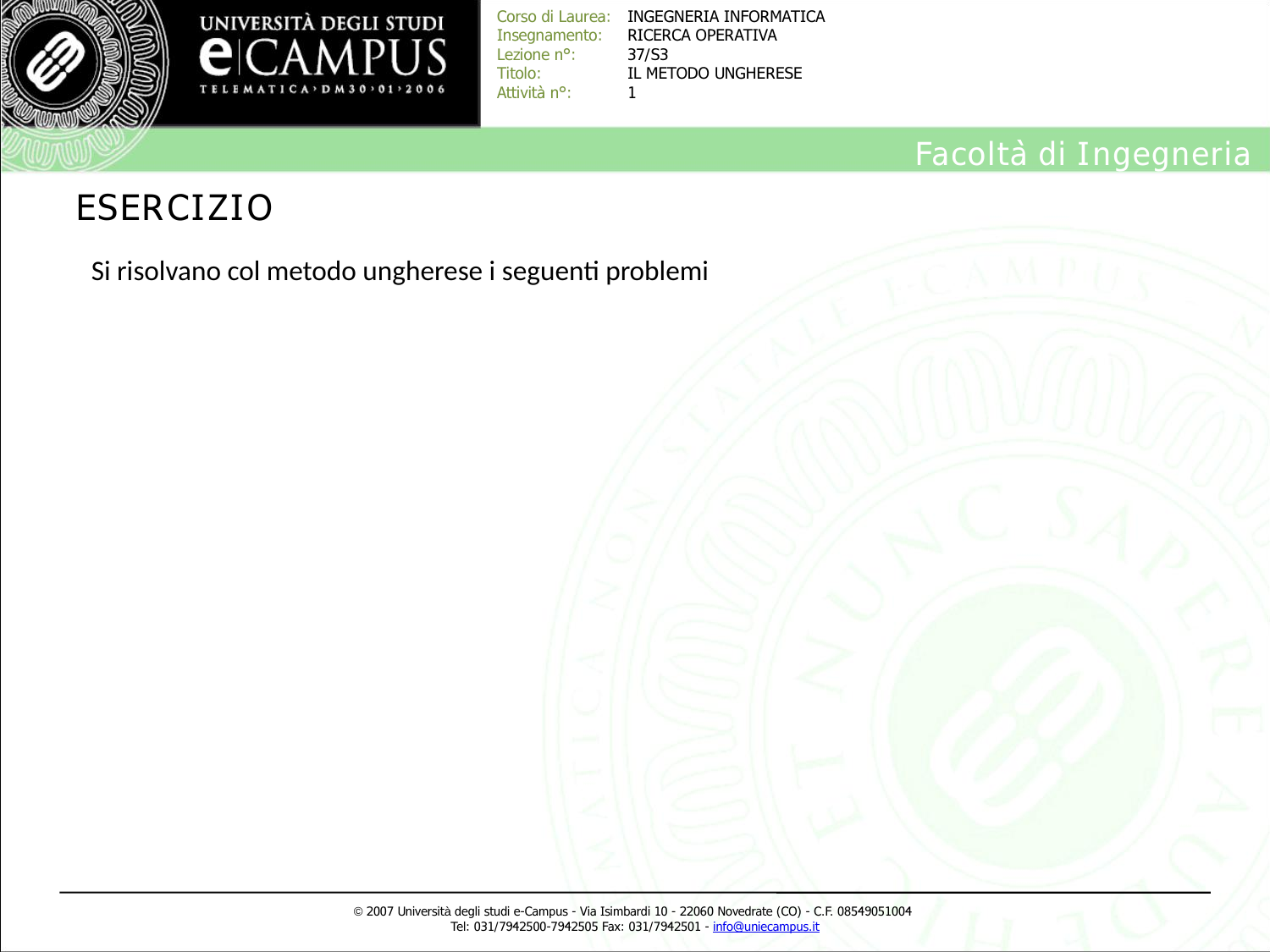

# ESERCIZIO
Si risolvano col metodo ungherese i seguenti problemi